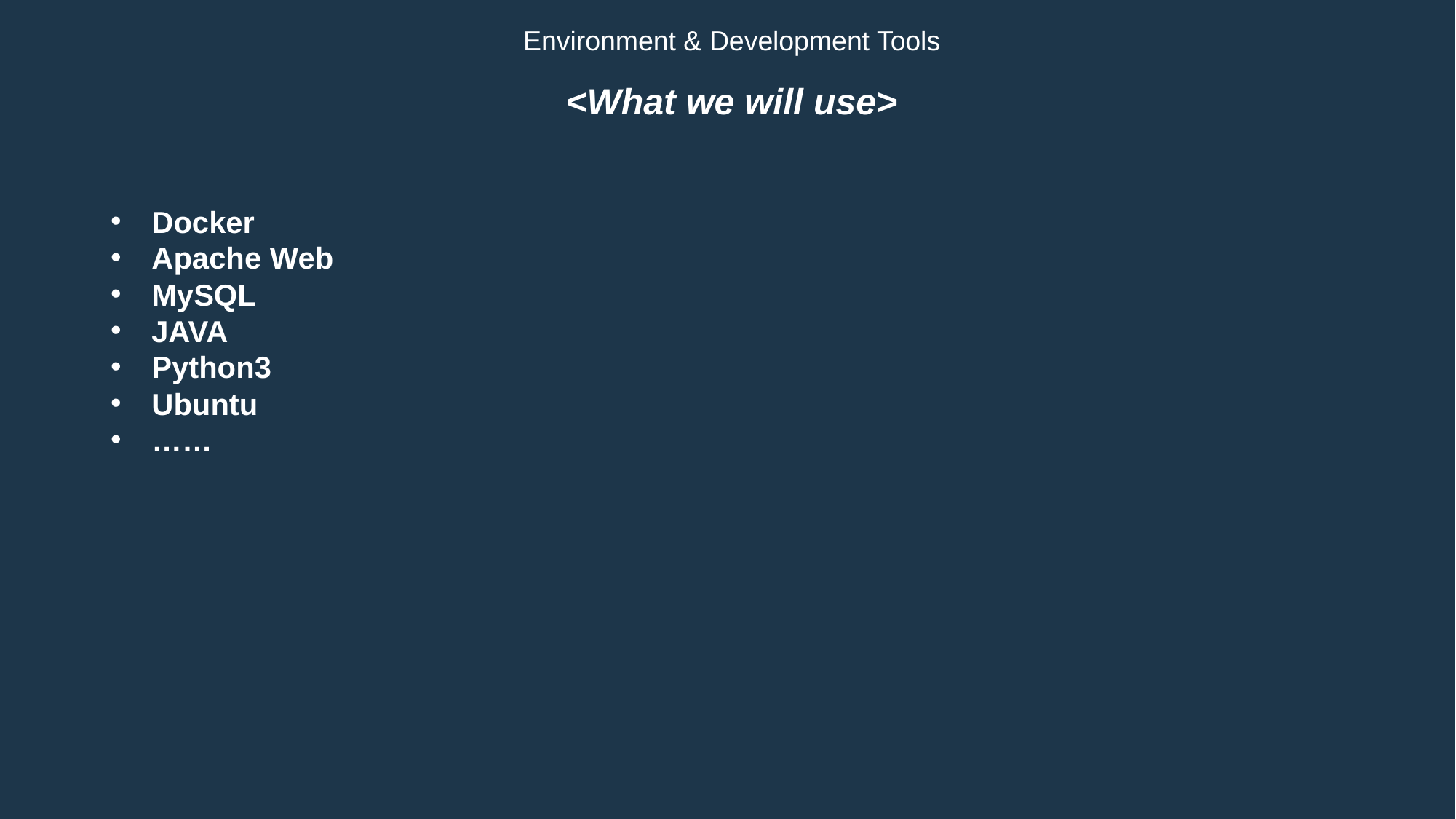

Environment & Development Tools
<What we will use>
Docker
Apache Web
MySQL
JAVA
Python3
Ubuntu
……